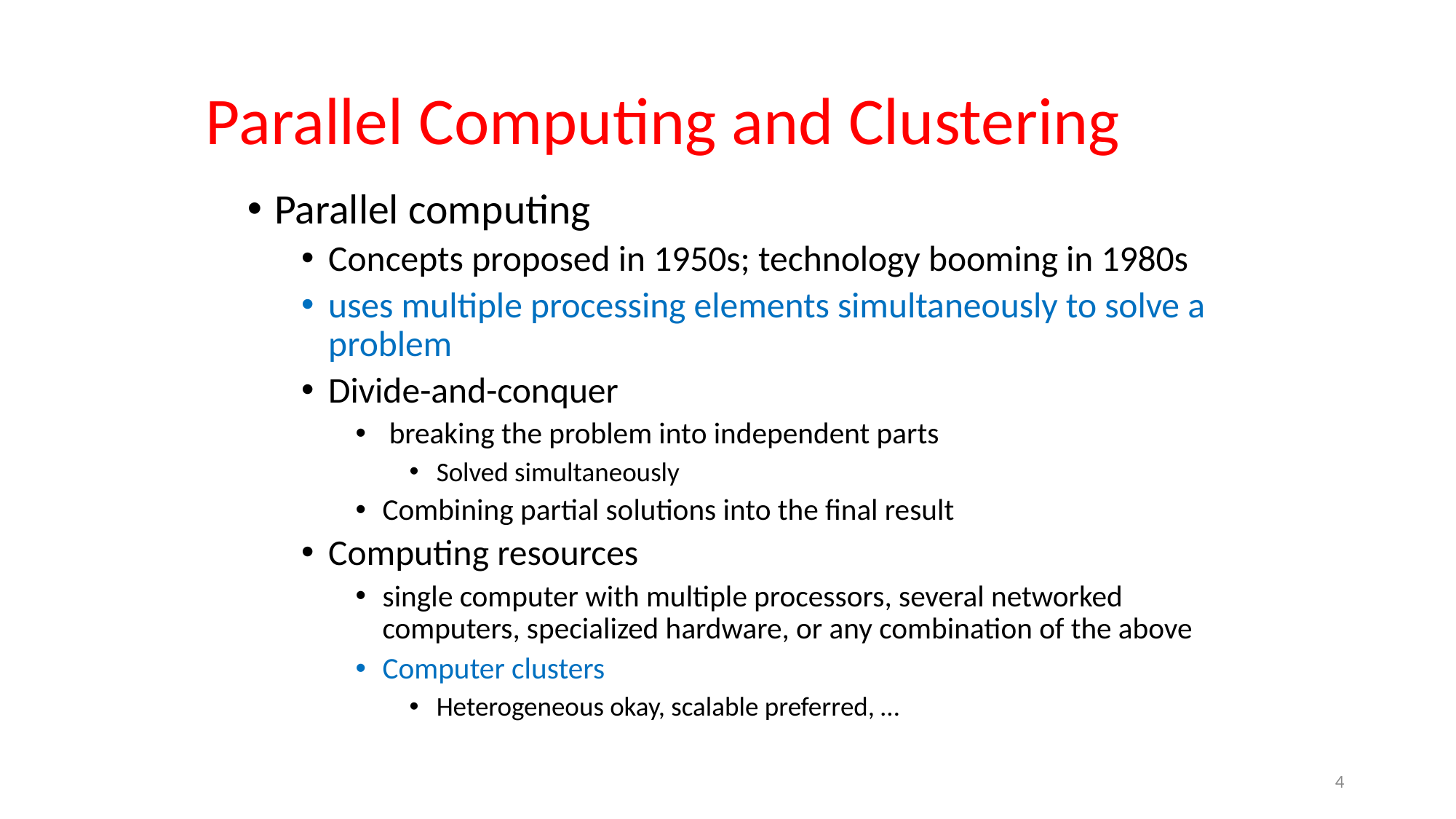

# Parallel Computing and Clustering
Parallel computing
Concepts proposed in 1950s; technology booming in 1980s
uses multiple processing elements simultaneously to solve a problem
Divide-and-conquer
 breaking the problem into independent parts
Solved simultaneously
Combining partial solutions into the final result
Computing resources
single computer with multiple processors, several networked computers, specialized hardware, or any combination of the above
Computer clusters
Heterogeneous okay, scalable preferred, …
4